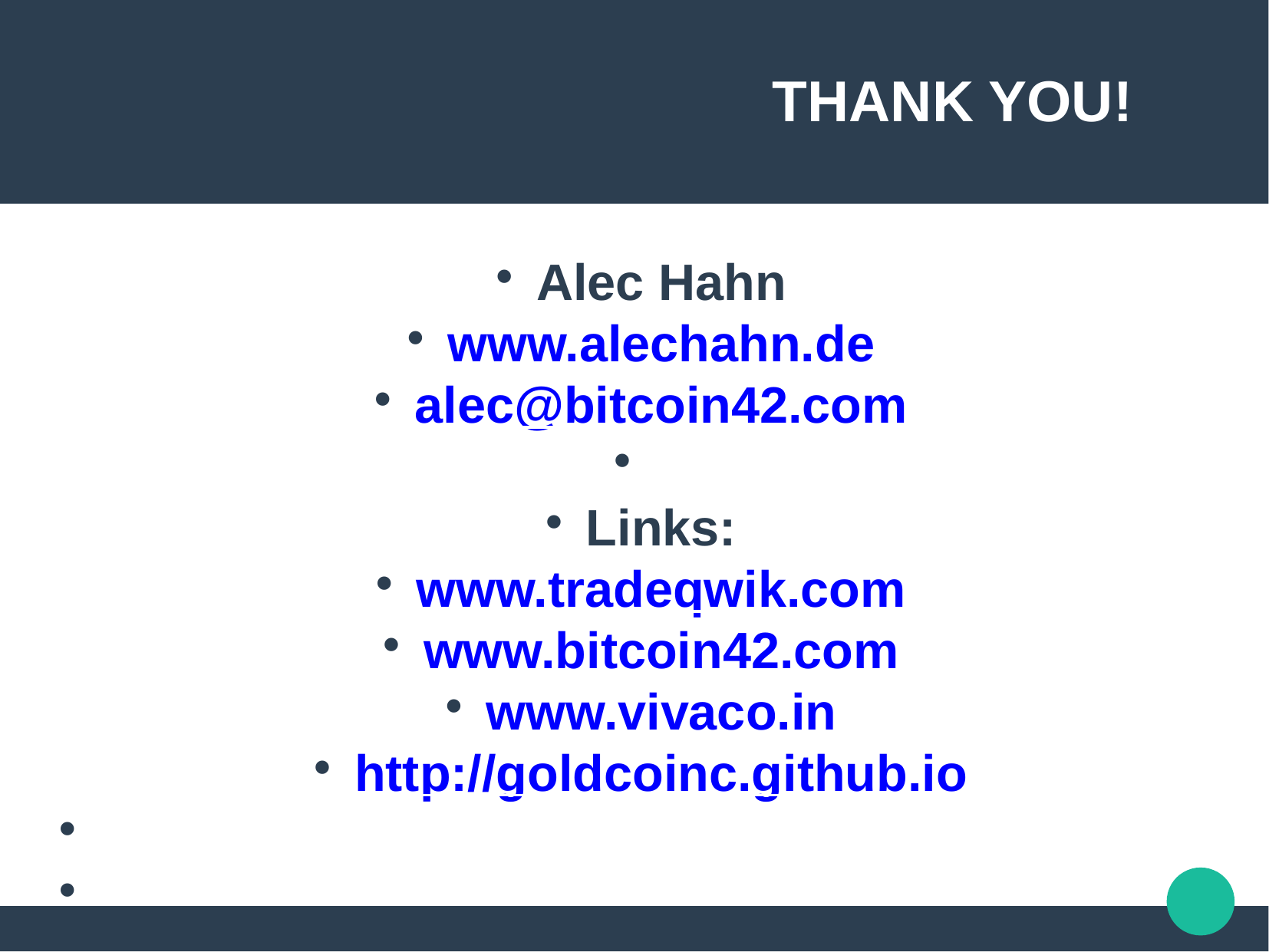

THANK YOU!
Alec Hahn
www.alechahn.de
alec@bitcoin42.com

Links:
www.tradeqwik.com
www.bitcoin42.com
www.vivaco.in
http://goldcoinc.github.io